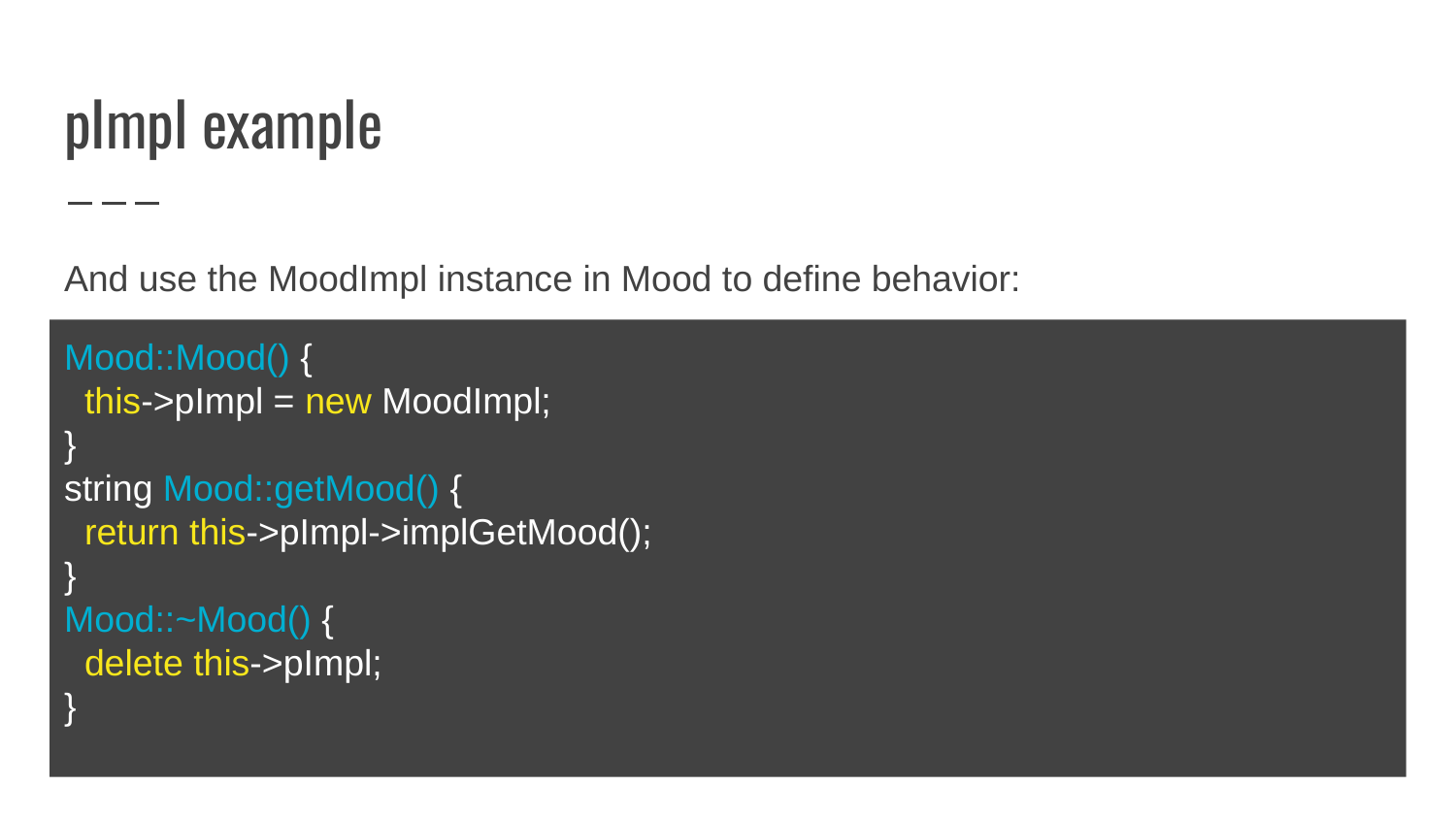

# pImpl example
And use the MoodImpl instance in Mood to define behavior:
Mood::Mood() {
  this->pImpl = new MoodImpl;
}
string Mood::getMood() {
  return this->pImpl->implGetMood();
}
Mood::~Mood() {
  delete this->pImpl;
}